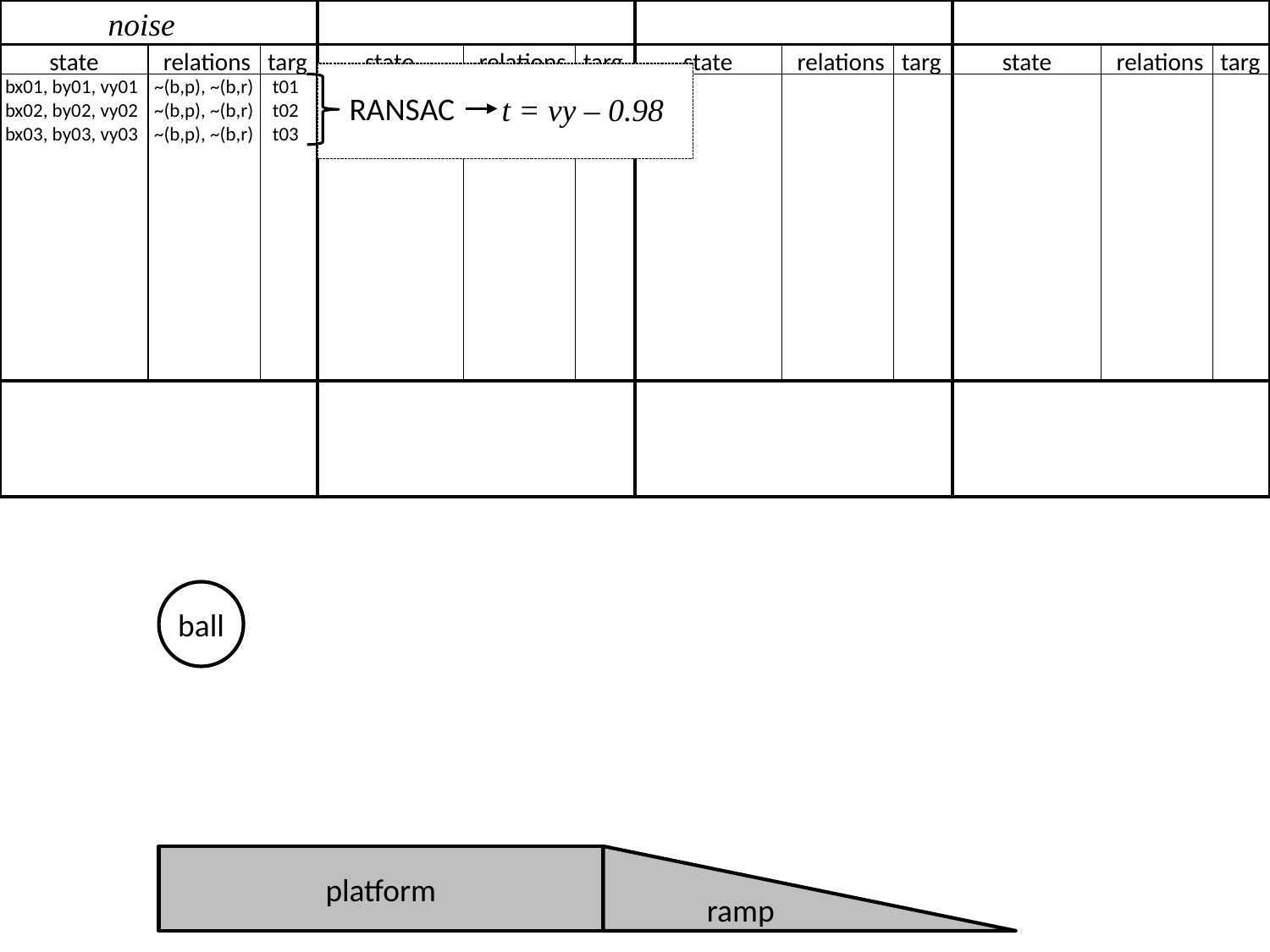

t = vy – 0.98
RANSAC
bx01, by01, vy01
~(b,p), ~(b,r)
t01
bx02, by02, vy02
~(b,p), ~(b,r)
t02
bx03, by03, vy03
~(b,p), ~(b,r)
t03
ball